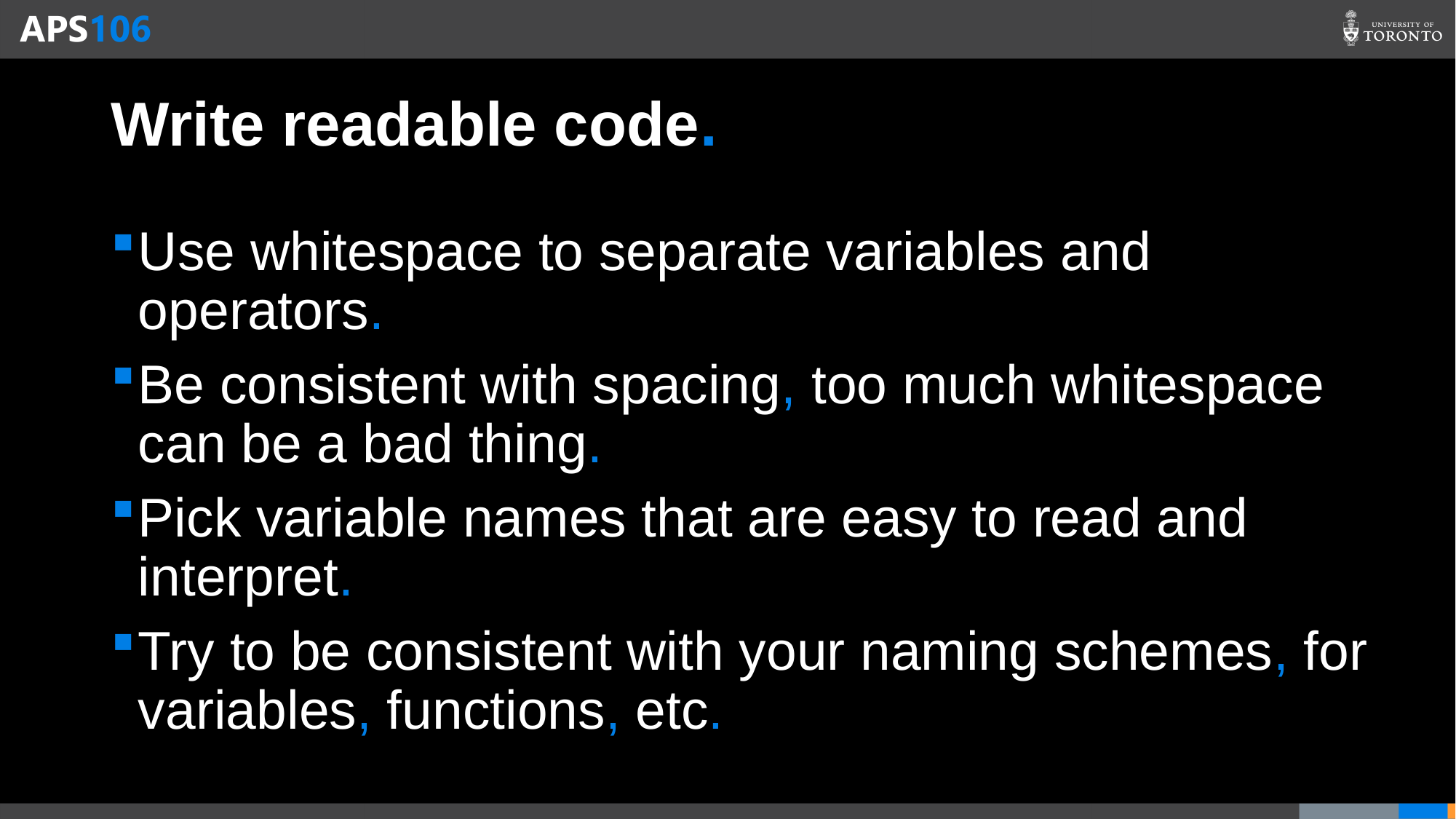

# Write readable code.
Use whitespace to separate variables and operators.
Be consistent with spacing, too much whitespace can be a bad thing.
Pick variable names that are easy to read and interpret.
Try to be consistent with your naming schemes, for variables, functions, etc.